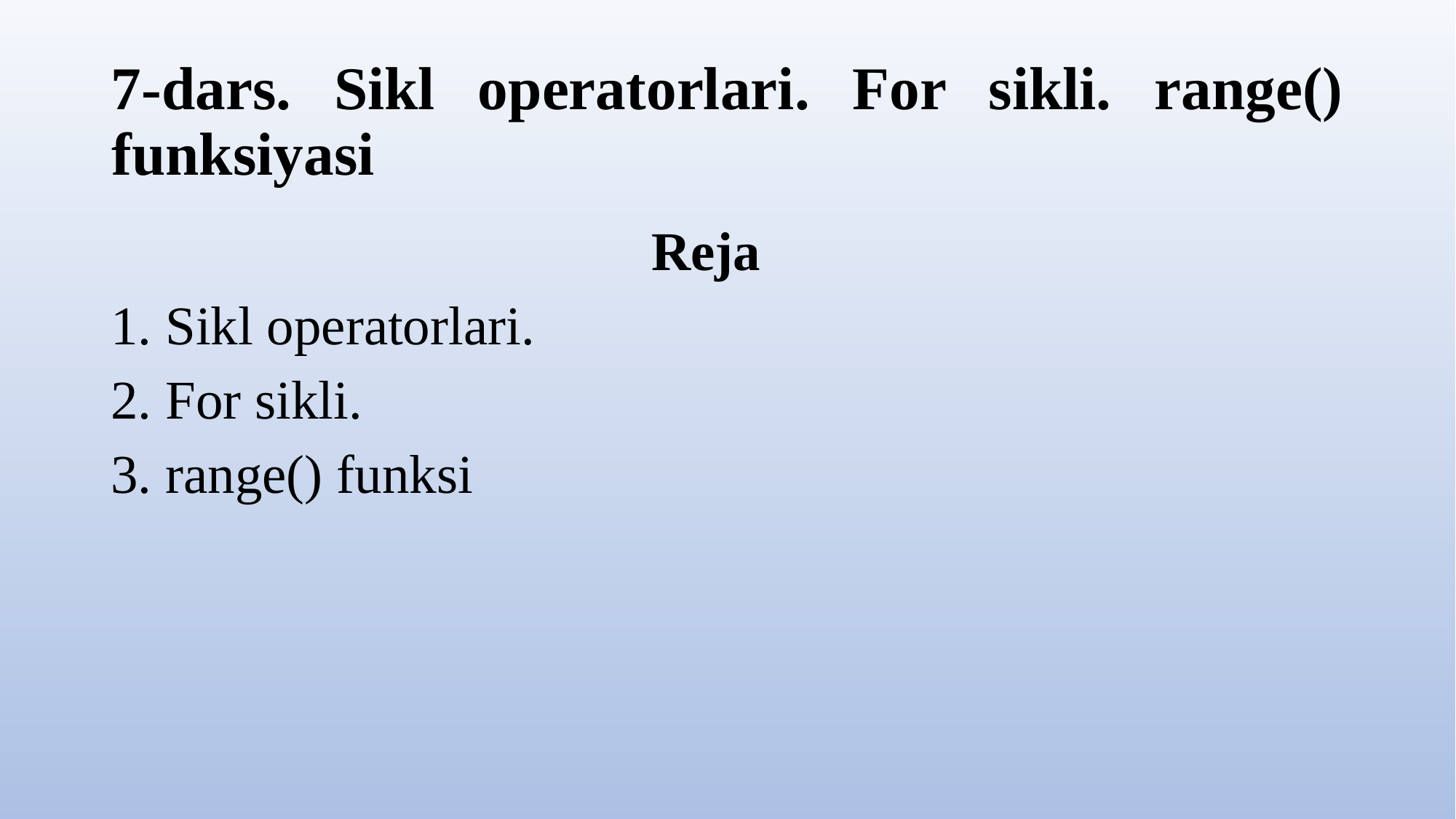

# 7-dars. Sikl operatorlari. For sikli. range() funksiyasi
Reja
Sikl operatorlari.
For sikli.
range() funksi